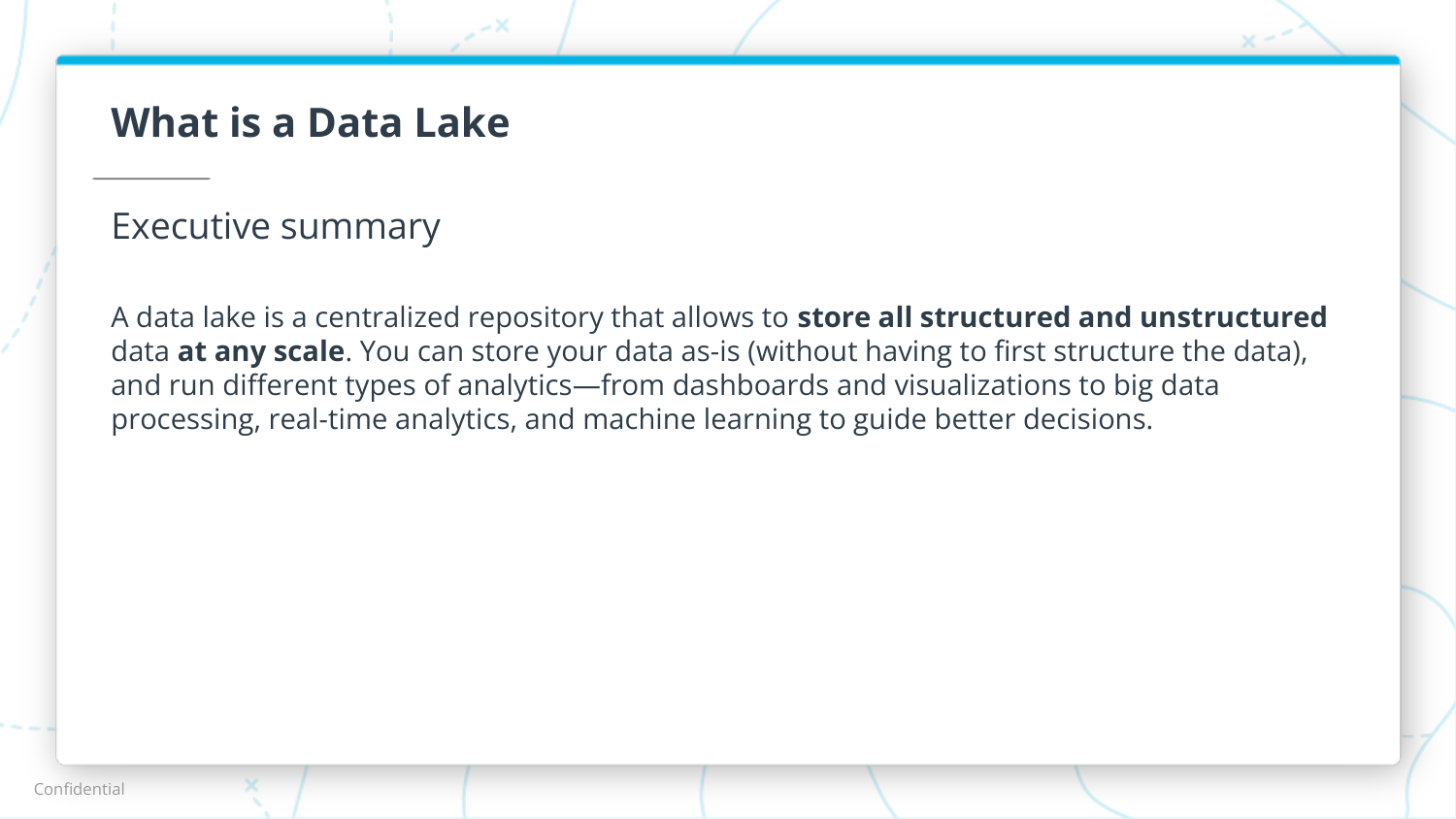

# What is a Data Lake
Executive summary
A data lake is a centralized repository that allows to store all structured and unstructured data at any scale. You can store your data as-is (without having to first structure the data), and run different types of analytics—from dashboards and visualizations to big data processing, real-time analytics, and machine learning to guide better decisions.